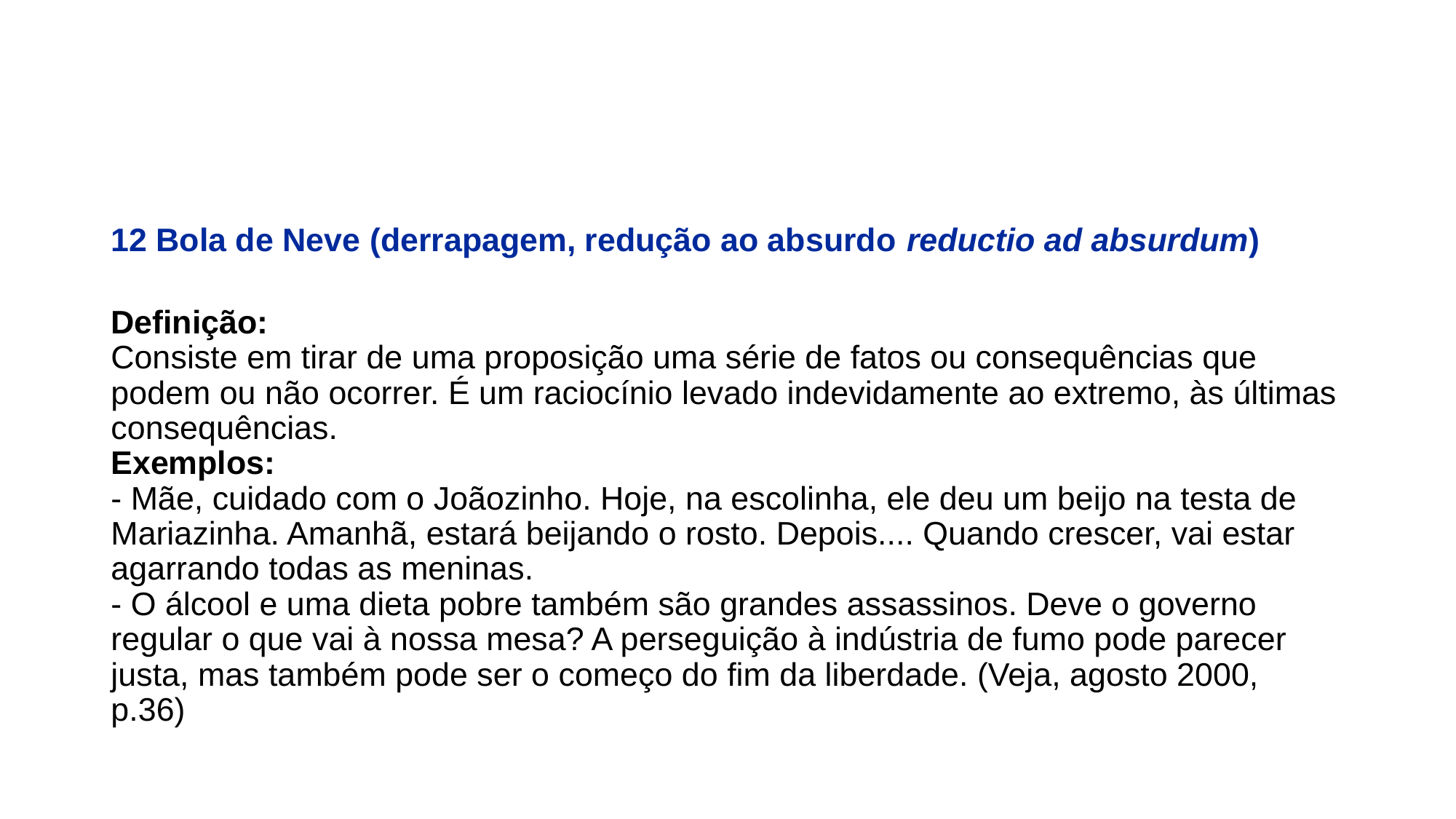

#
12 Bola de Neve (derrapagem, redução ao absurdo reductio ad absurdum)
Definição:
Consiste em tirar de uma proposição uma série de fatos ou consequências que podem ou não ocorrer. É um raciocínio levado indevidamente ao extremo, às últimas consequências.
Exemplos:
- Mãe, cuidado com o Joãozinho. Hoje, na escolinha, ele deu um beijo na testa de Mariazinha. Amanhã, estará beijando o rosto. Depois.... Quando crescer, vai estar agarrando todas as meninas.
- O álcool e uma dieta pobre também são grandes assassinos. Deve o governo regular o que vai à nossa mesa? A perseguição à indústria de fumo pode parecer justa, mas também pode ser o começo do fim da liberdade. (Veja, agosto 2000, p.36)